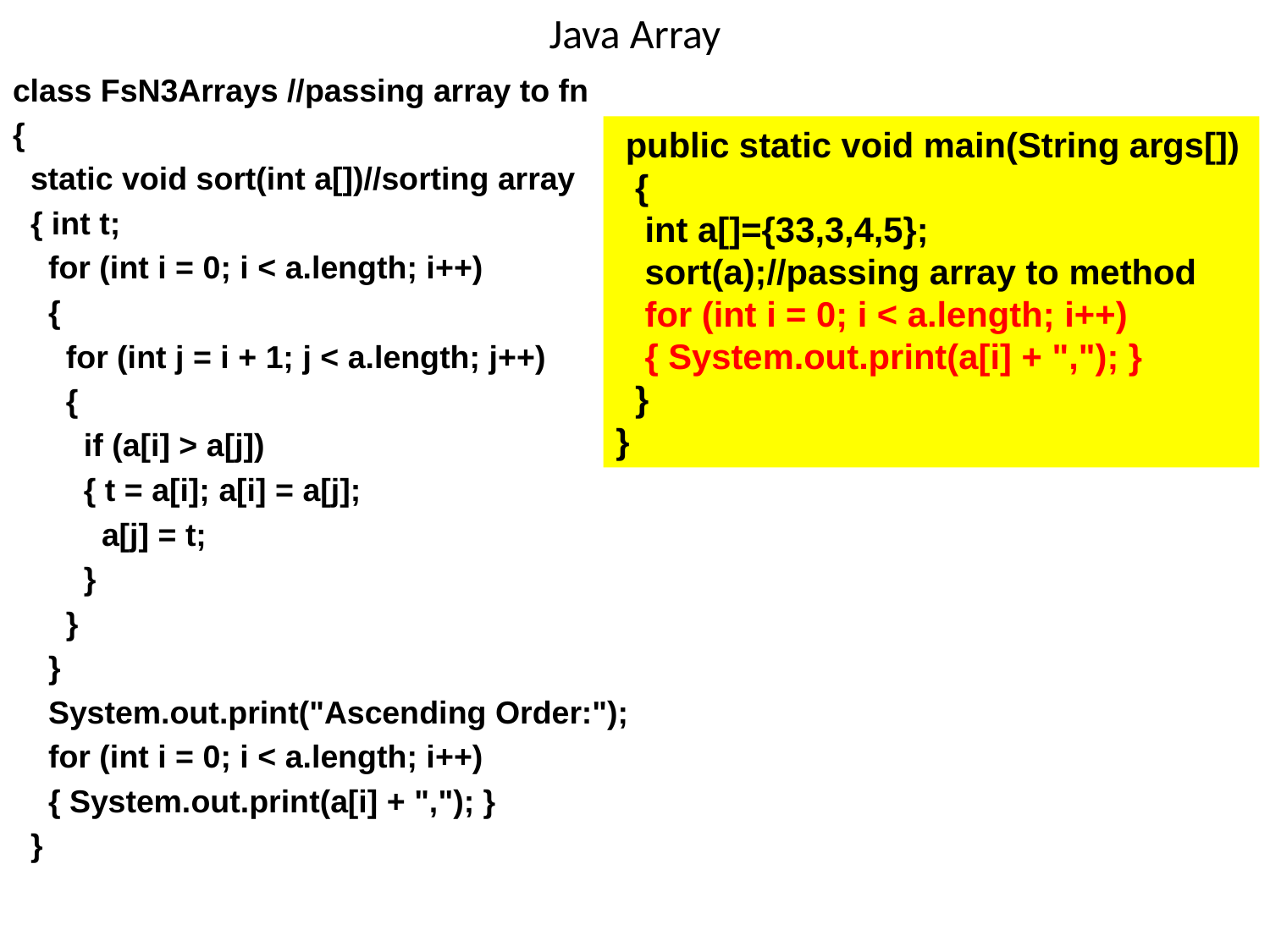

# Java Array
class FsN3Arrays //passing array to fn
{
  static void sort(int a[])//sorting array
  { int t;
    for (int i = 0; i < a.length; i++)
    {
      for (int j = i + 1; j < a.length; j++)
      {
        if (a[i] > a[j])
        { t = a[i]; a[i] = a[j];
          a[j] = t;
        }
      }
    }
    System.out.print("Ascending Order:");
    for (int i = 0; i < a.length; i++)
    { System.out.print(a[i] + ","); }
  }

 public static void main(String args[])
  {
   int a[]={33,3,4,5};
   sort(a);//passing array to method
   for (int i = 0; i < a.length; i++)
   { System.out.print(a[i] + ","); }
  }
}